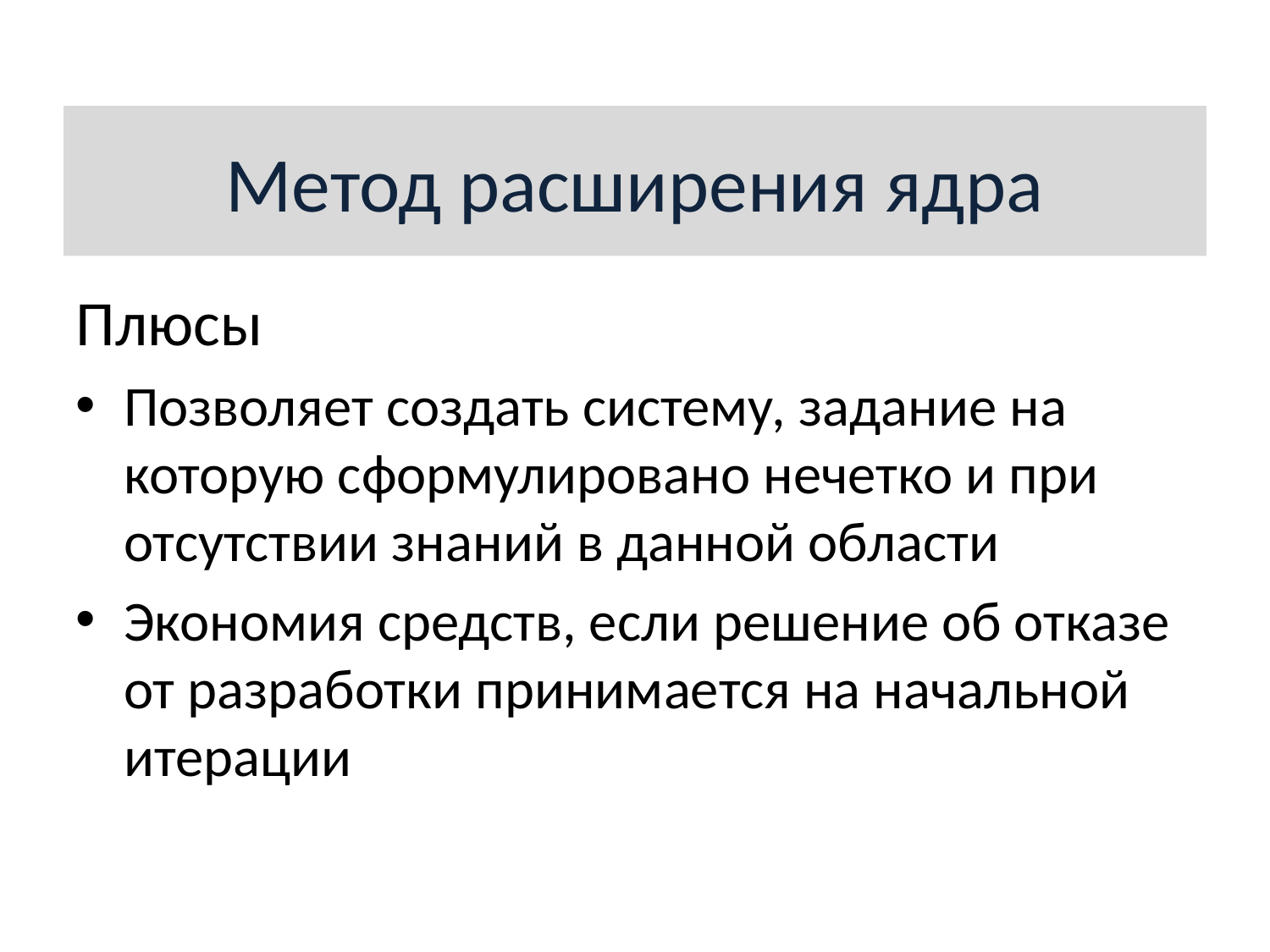

Метод расширения ядра
Плюсы
Позволяет создать систему, задание на которую сформулировано нечетко и при отсутствии знаний в данной области
Экономия средств, если решение об отказе от разработки принимается на начальной итерации